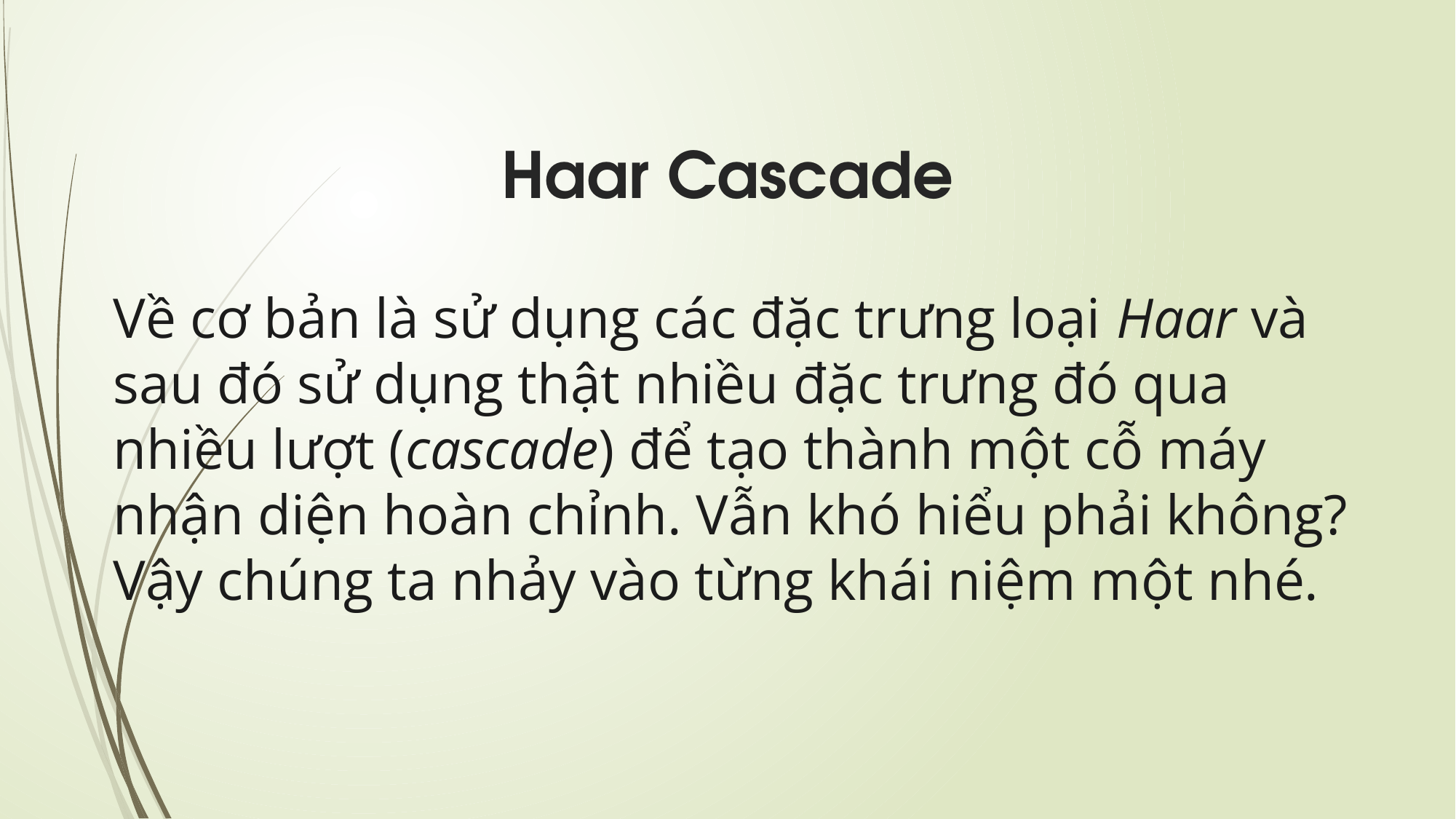

# Haar Cascade
Về cơ bản là sử dụng các đặc trưng loại Haar và sau đó sử dụng thật nhiều đặc trưng đó qua nhiều lượt (cascade) để tạo thành một cỗ máy nhận diện hoàn chỉnh. Vẫn khó hiểu phải không? Vậy chúng ta nhảy vào từng khái niệm một nhé.
6